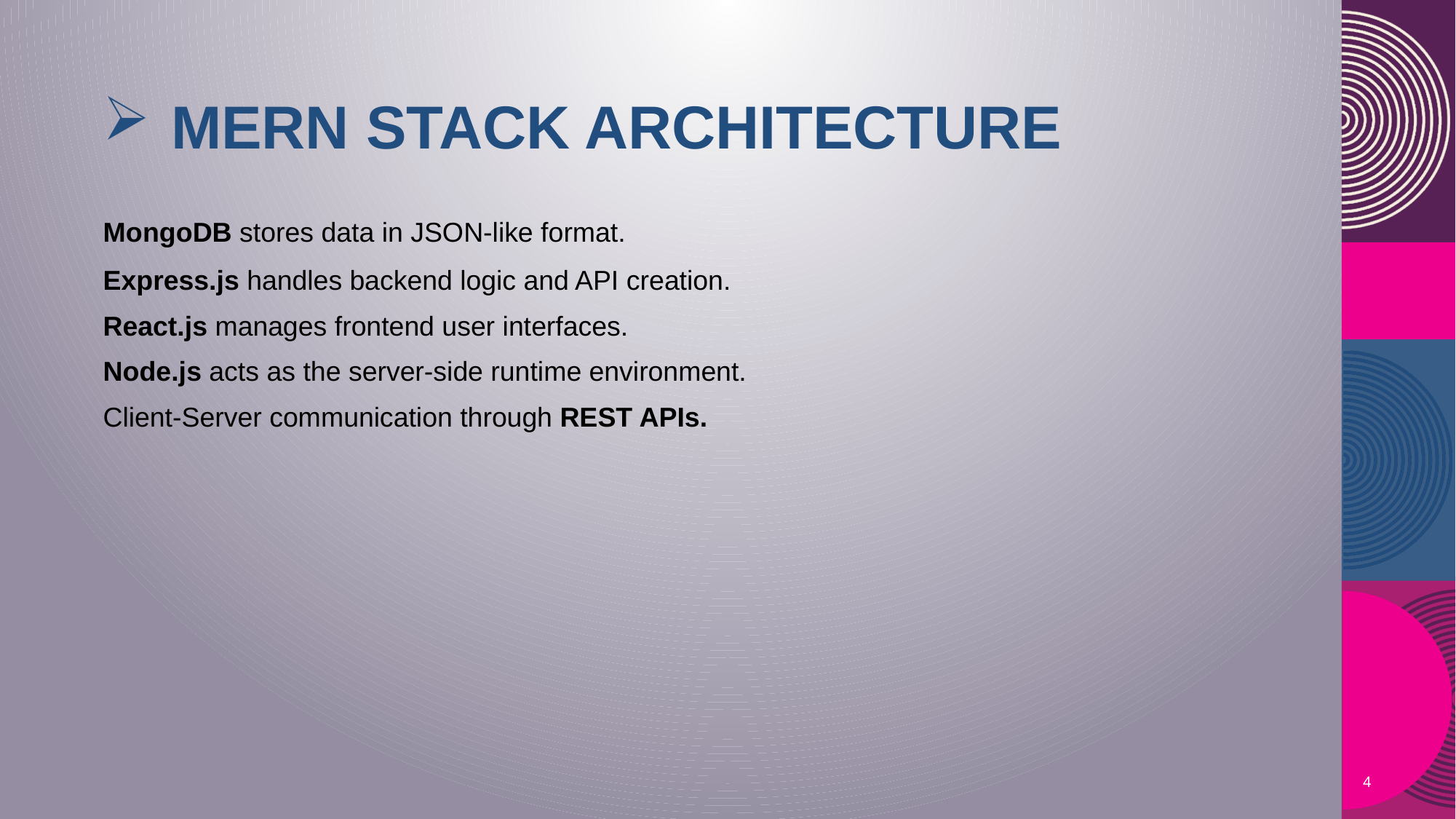

# MERN Stack Architecture
MongoDB stores data in JSON-like format.
Express.js handles backend logic and API creation.
React.js manages frontend user interfaces.
Node.js acts as the server-side runtime environment.
Client-Server communication through REST APIs.
4